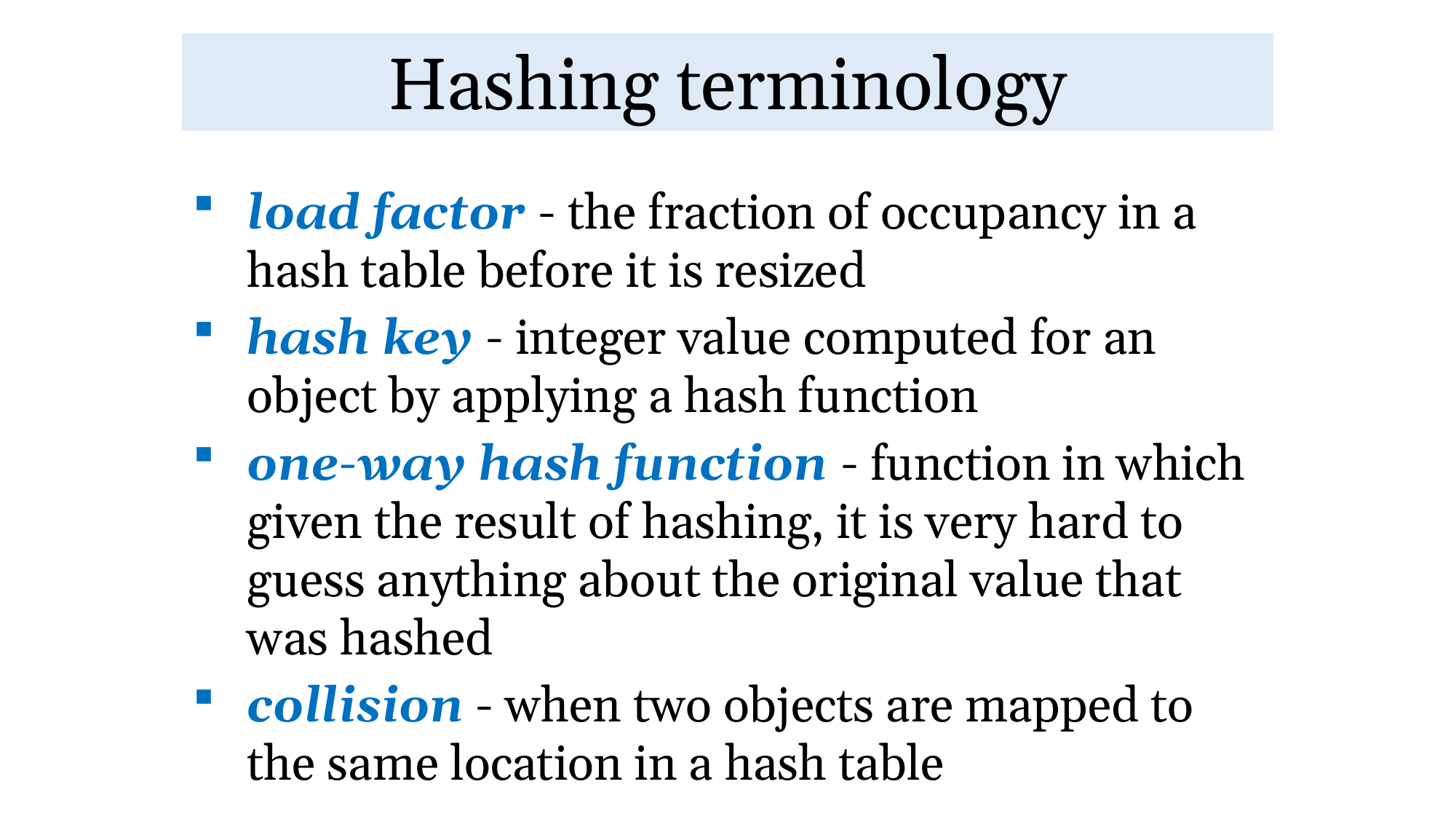

# Hashing terminology
load factor - the fraction of occupancy in a hash table before it is resized
hash key - integer value computed for an object by applying a hash function
one-way hash function - function in which given the result of hashing, it is very hard to guess anything about the original value that was hashed
collision - when two objects are mapped to the same location in a hash table